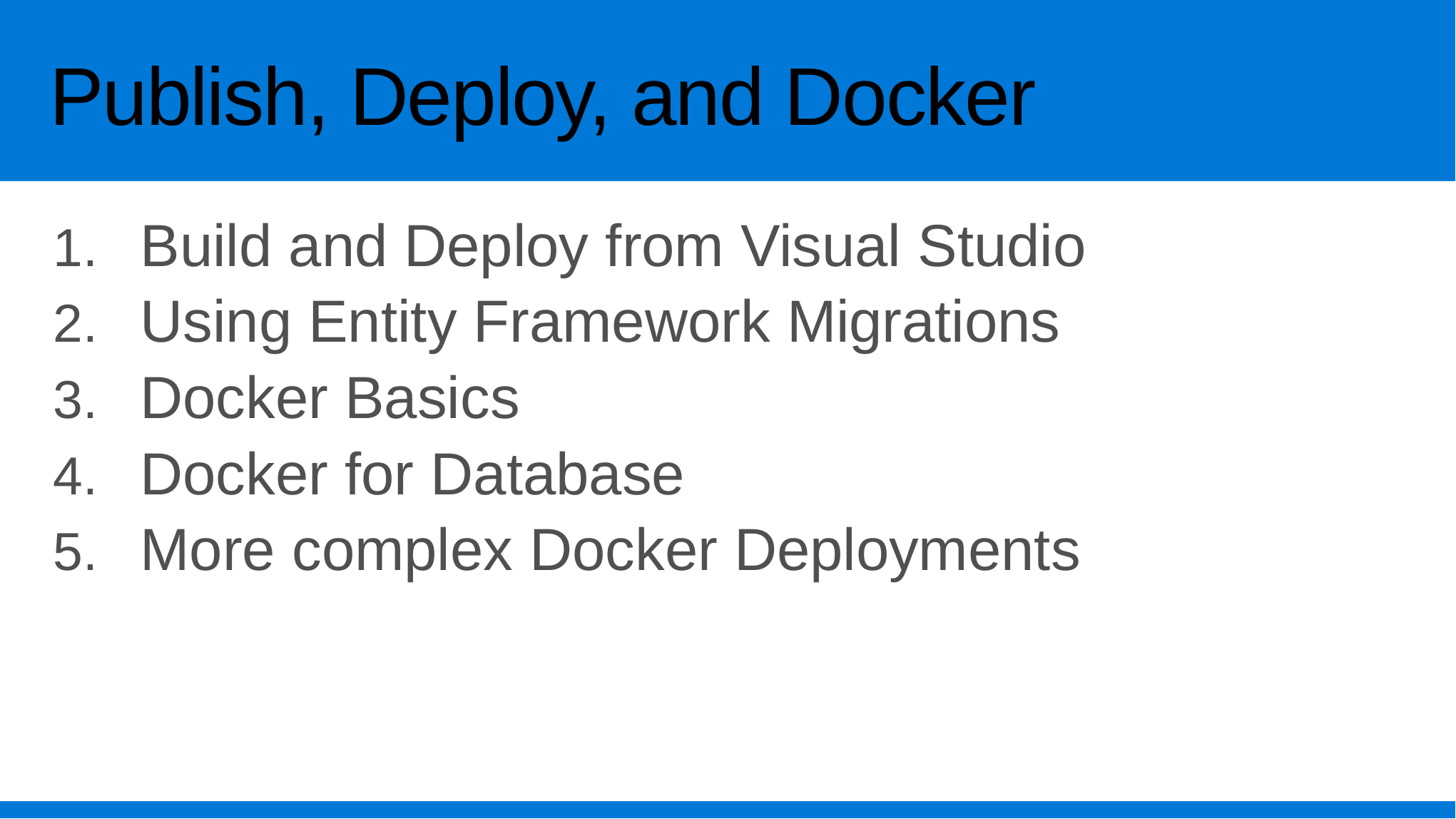

# Publish, Deploy, and Docker

Build and Deploy from Visual Studio
Using Entity Framework Migrations
Docker Basics
Docker for Database
More complex Docker Deployments